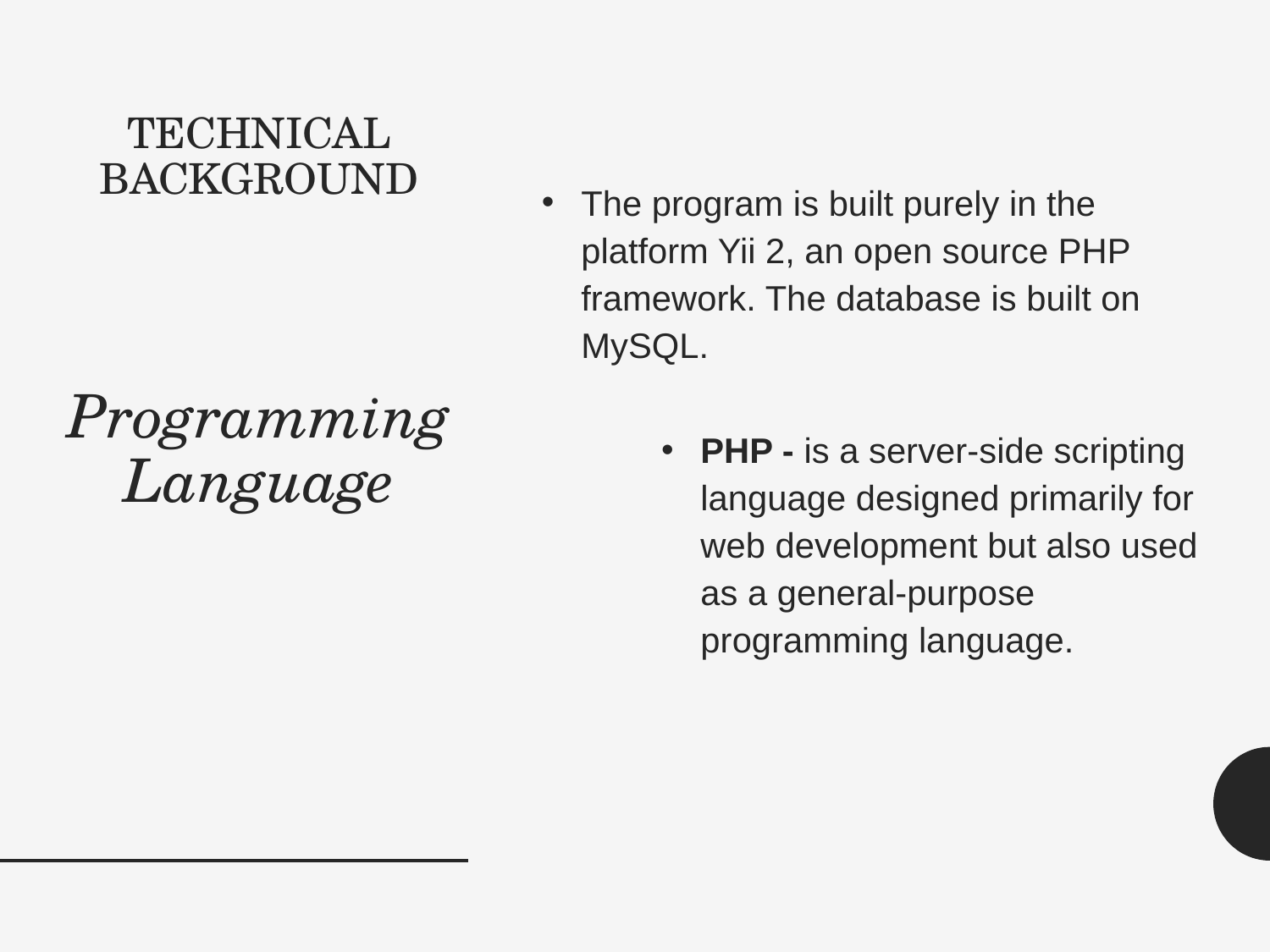

# TECHNICAL BACKGROUND Programming Language
The program is built purely in the platform Yii 2, an open source PHP framework. The database is built on MySQL.
PHP - is a server-side scripting language designed primarily for web development but also used as a general-purpose programming language.